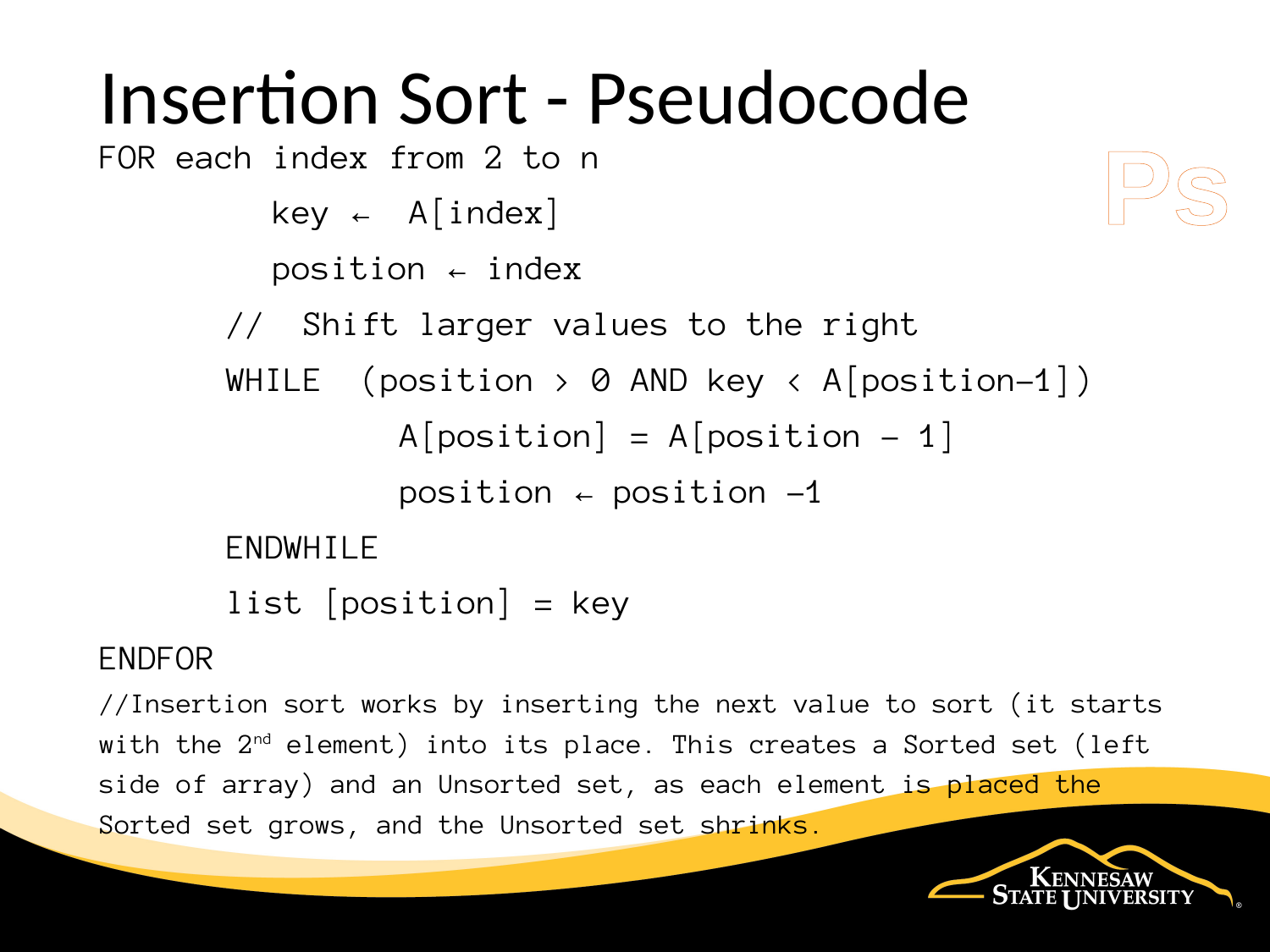

# Insertion Sort - Pseudocode
Ps
FOR each index from 2 to n
         key ←  A[index]
         position ← index
	//  Shift larger values to the right
	WHILE  (position > 0 AND key < A[position-1])
	         A[position] = A[position - 1]
	         position ← position -1
	ENDWHILE
	list [position] = key
ENDFOR
//Insertion sort works by inserting the next value to sort (it starts with the 2nd element) into its place. This creates a Sorted set (left side of array) and an Unsorted set, as each element is placed the Sorted set grows, and the Unsorted set shrinks.